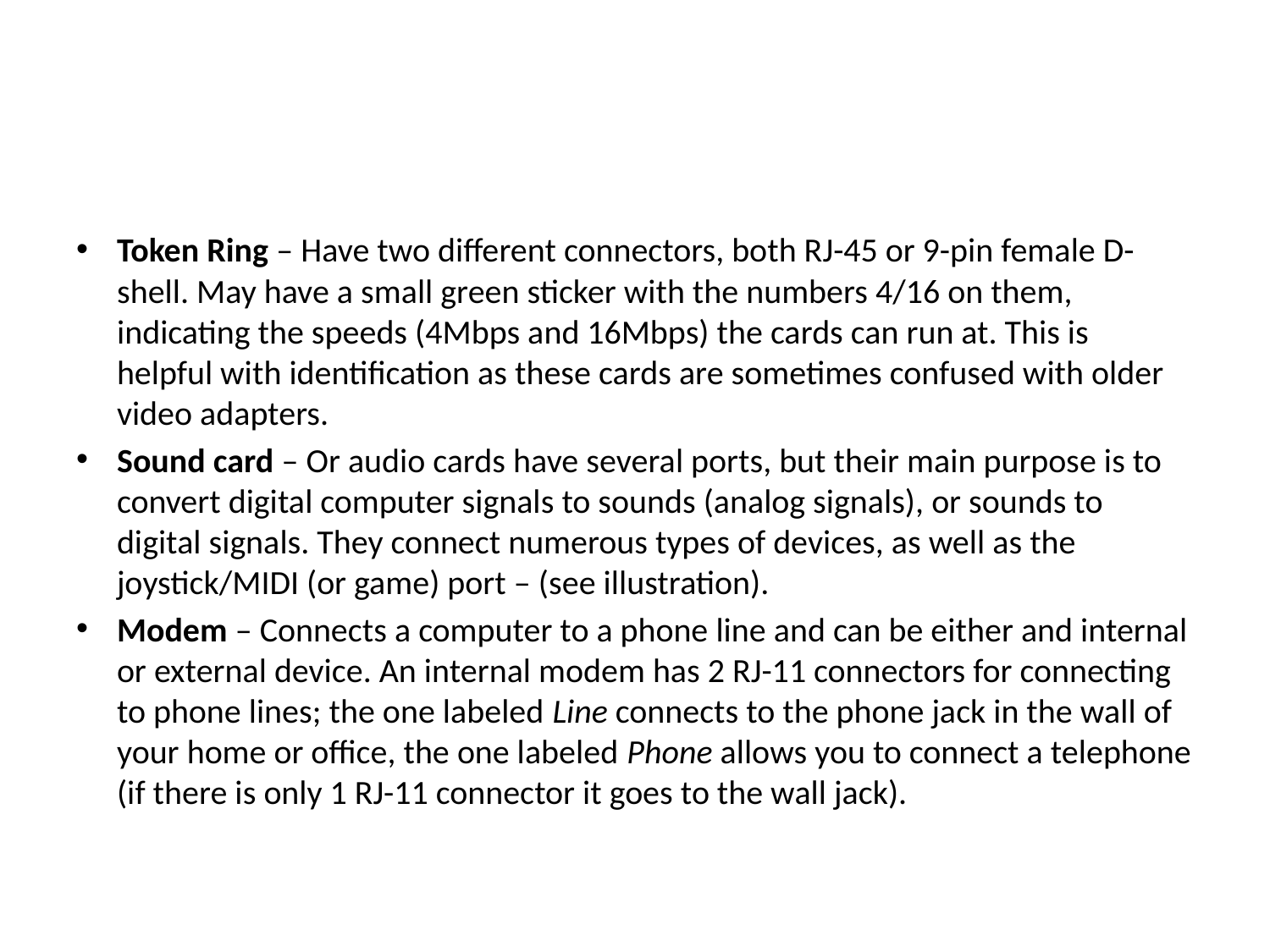

#
Token Ring – Have two different connectors, both RJ-45 or 9-pin female D-shell. May have a small green sticker with the numbers 4/16 on them, indicating the speeds (4Mbps and 16Mbps) the cards can run at. This is helpful with identification as these cards are sometimes confused with older video adapters.
Sound card – Or audio cards have several ports, but their main purpose is to convert digital computer signals to sounds (analog signals), or sounds to digital signals. They connect numerous types of devices, as well as the joystick/MIDI (or game) port – (see illustration).
Modem – Connects a computer to a phone line and can be either and internal or external device. An internal modem has 2 RJ-11 connectors for connecting to phone lines; the one labeled Line connects to the phone jack in the wall of your home or office, the one labeled Phone allows you to connect a telephone (if there is only 1 RJ-11 connector it goes to the wall jack).